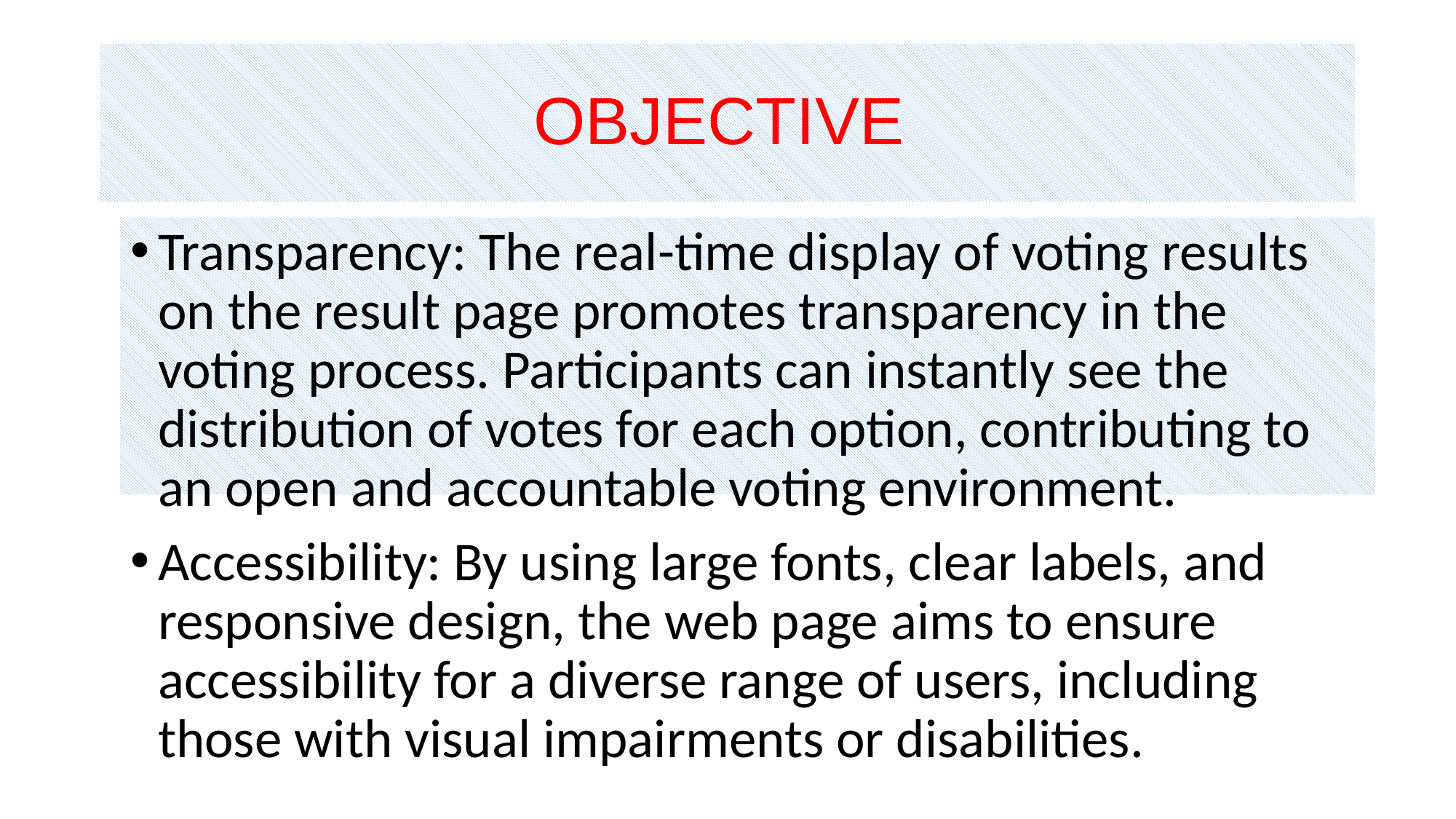

# OBJECTIVE
Transparency: The real-time display of voting results on the result page promotes transparency in the voting process. Participants can instantly see the distribution of votes for each option, contributing to an open and accountable voting environment.
Accessibility: By using large fonts, clear labels, and responsive design, the web page aims to ensure accessibility for a diverse range of users, including those with visual impairments or disabilities.